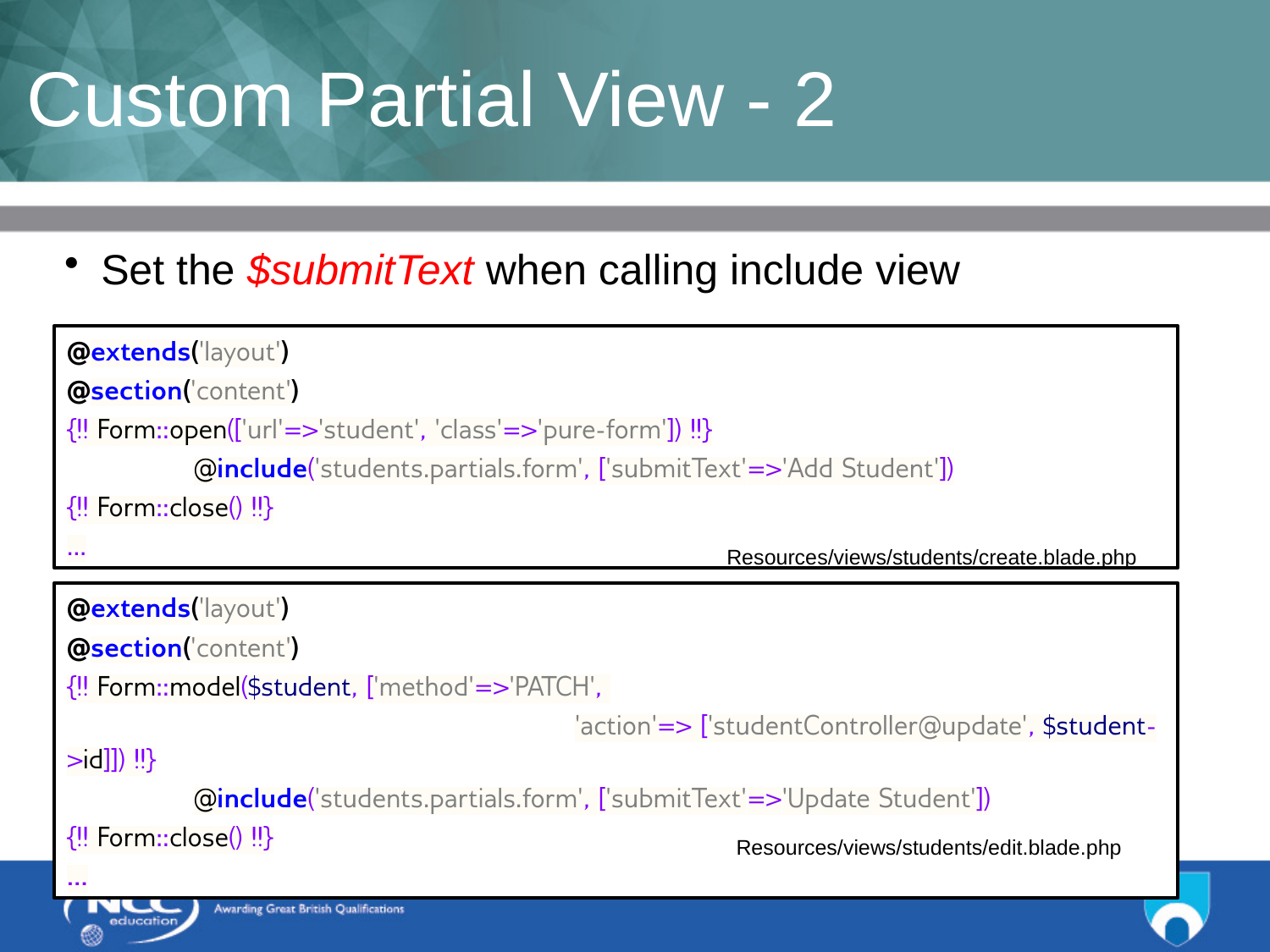

# Custom Partial View - 2
Set the $submitText when calling include view

@extends('layout')
@section('content')
{!! Form::open(['url'=>'student', 'class'=>'pure-form']) !!}
	@include('students.partials.form', ['submitText'=>'Add Student'])
{!! Form::close() !!}
…
Resources/views/students/create.blade.php
@extends('layout')
@section('content')
{!! Form::model($student, ['method'=>'PATCH',
				'action'=> ['studentController@update', $student->id]]) !!}
	@include('students.partials.form', ['submitText'=>'Update Student'])
{!! Form::close() !!}
…
Resources/views/students/edit.blade.php